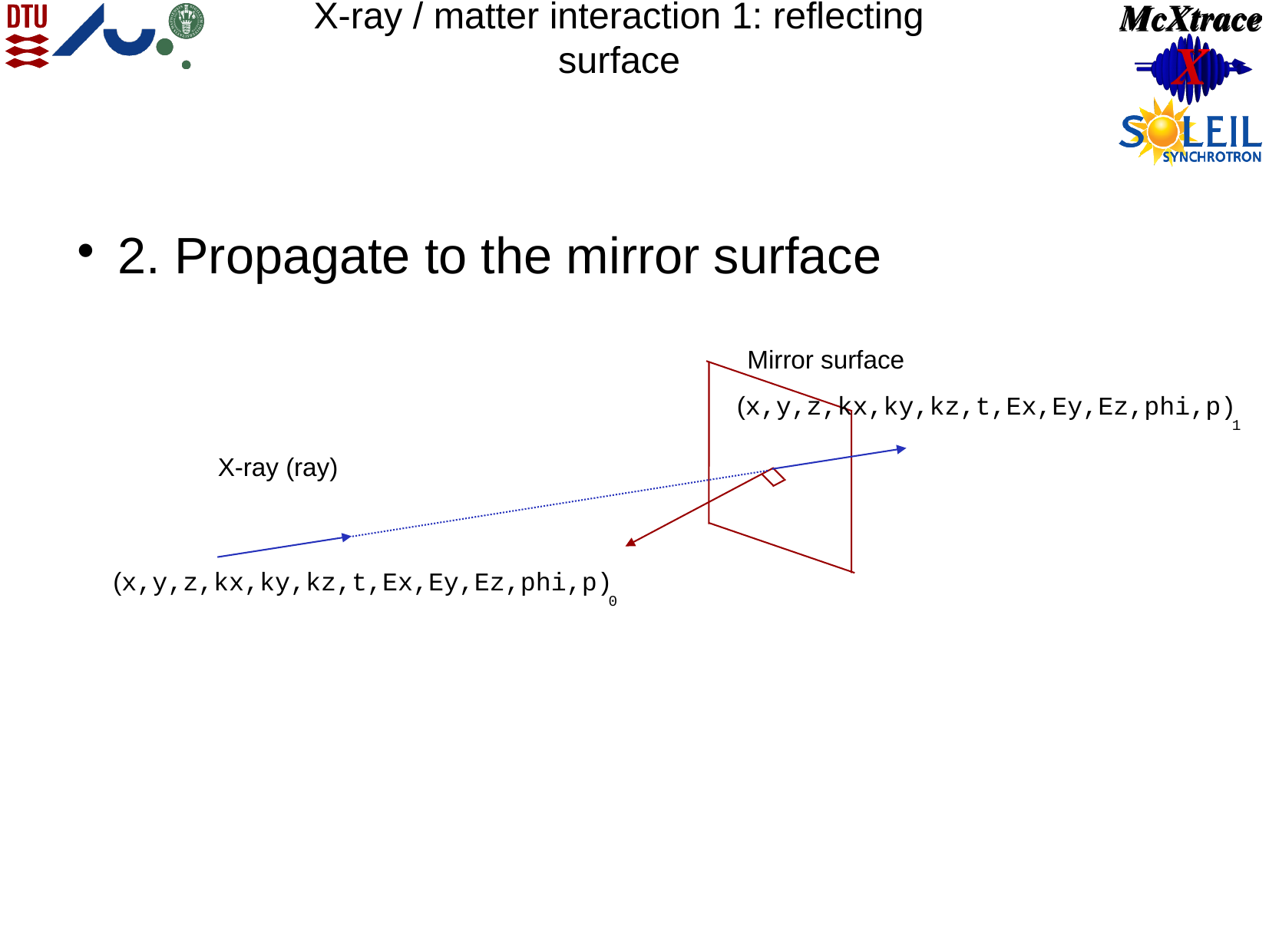

X-ray / matter interaction 1: reflecting surface
2. Propagate to the mirror surface
Mirror surface

(x,y,z,kx,ky,kz,t,Ex,Ey,Ez,phi,p)
1

X-ray (ray)

(x,y,z,kx,ky,kz,t,Ex,Ey,Ez,phi,p)
0